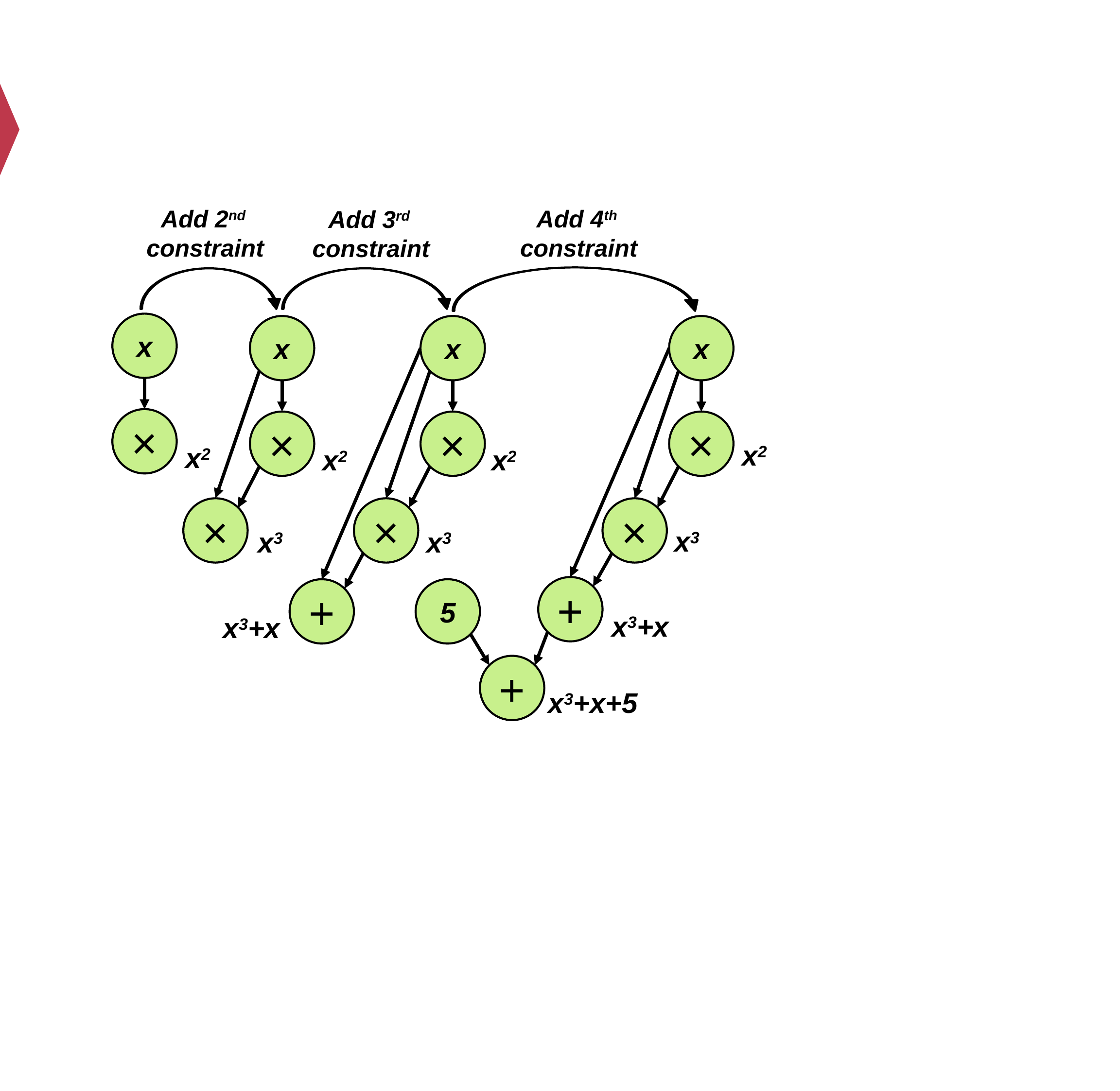

Add 2nd
constraint
Add 4th
 constraint
Add 3rd
constraint

x
x
x
x
×
×
×
×
x2
x2
x2
x2
×
×
×
x3
x3
x3
+
+
5
x3+x
x3+x
+
x3+x+5